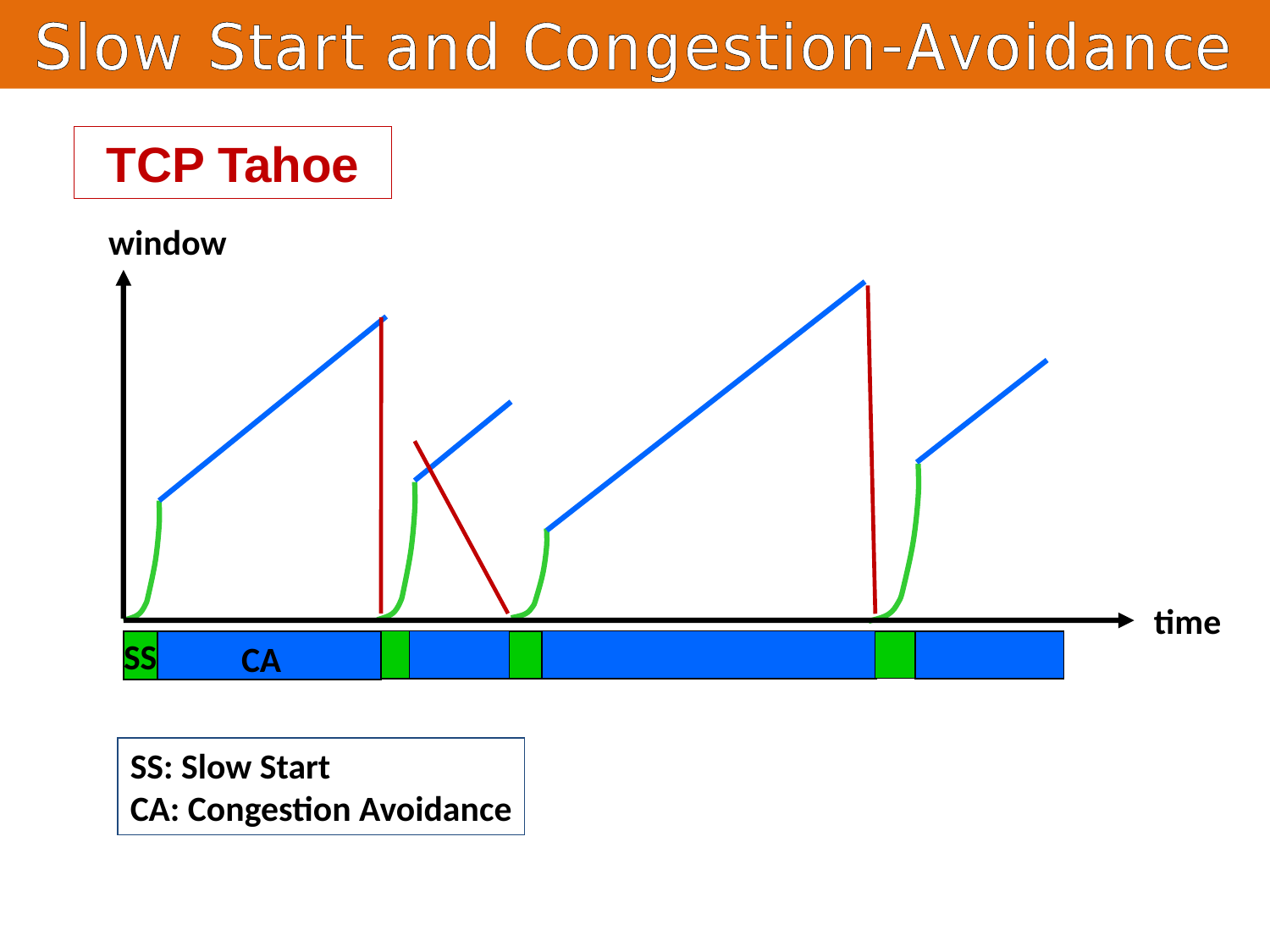

Slow Start and Congestion-Avoidance
TCP Tahoe
window

time

CA

SS

SS: Slow Start
CA: Congestion Avoidance